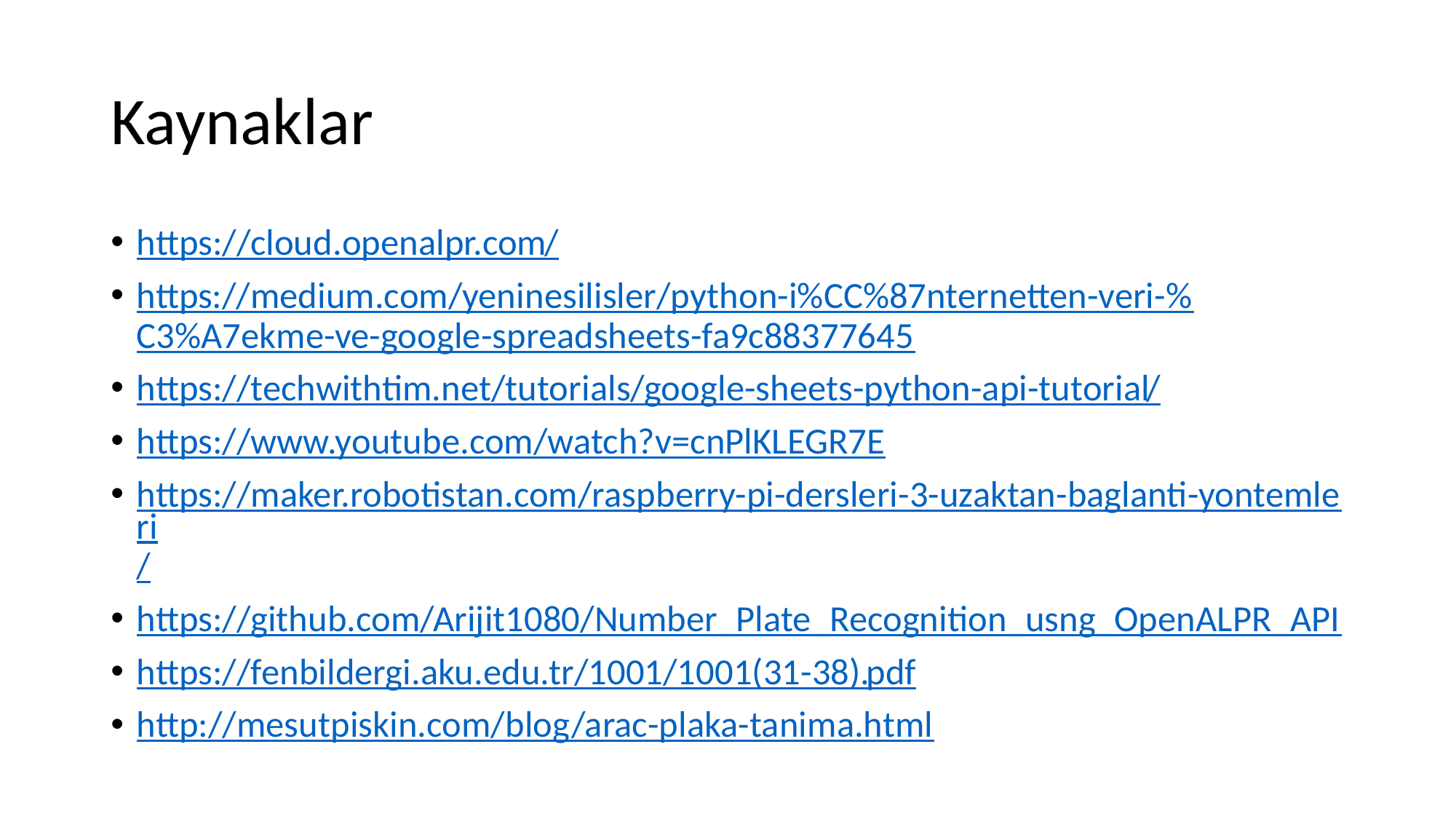

# Kaynaklar
https://cloud.openalpr.com/
https://medium.com/yeninesilisler/python-i%CC%87nternetten-veri-%C3%A7ekme-ve-google-spreadsheets-fa9c88377645
https://techwithtim.net/tutorials/google-sheets-python-api-tutorial/
https://www.youtube.com/watch?v=cnPlKLEGR7E
https://maker.robotistan.com/raspberry-pi-dersleri-3-uzaktan-baglanti-yontemleri/
https://github.com/Arijit1080/Number_Plate_Recognition_usng_OpenALPR_API
https://fenbildergi.aku.edu.tr/1001/1001(31-38).pdf
http://mesutpiskin.com/blog/arac-plaka-tanima.html